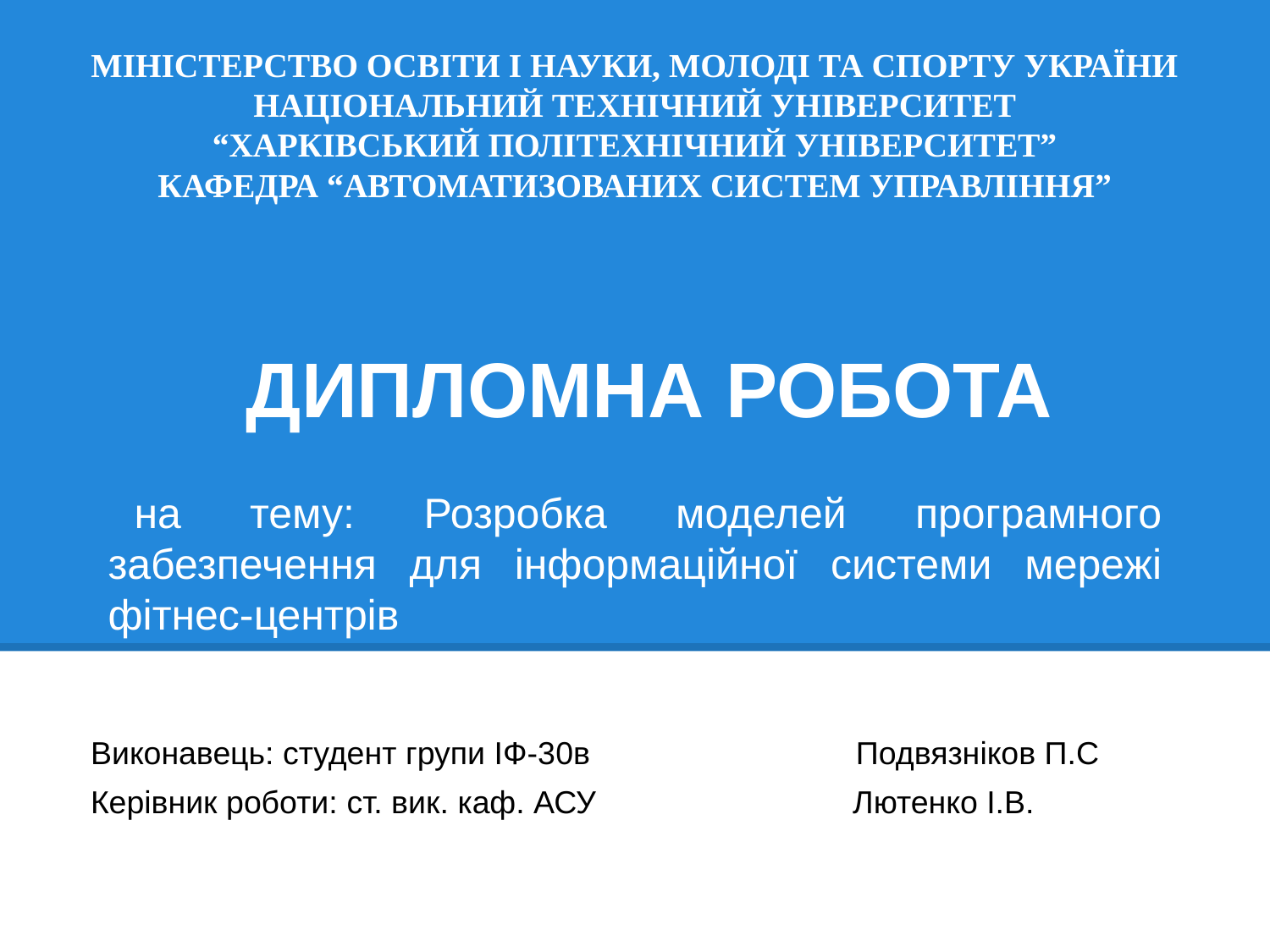

МІНІСТЕРСТВО ОСВІТИ І НАУКИ, МОЛОДІ ТА СПОРТУ УКРАЇНИ
НАЦІОНАЛЬНИЙ ТЕХНІЧНИЙ УНІВЕРСИТЕТ
“ХАРКІВСЬКИЙ ПОЛІТЕХНІЧНИЙ УНІВЕРСИТЕТ”
КАФЕДРА “АВТОМАТИЗОВАНИХ СИСТЕМ УПРАВЛІННЯ”

# ДИПЛОМНА РОБОТА
на тему: Розробка моделей програмного забезпечення для інформаційної системи мережі фітнес-центрів
Виконавець: студент групи ІФ-30в                              Подвязніков П.С
Керівник роботи: ст. вик. каф. АСУ                             Лютенко І.В.